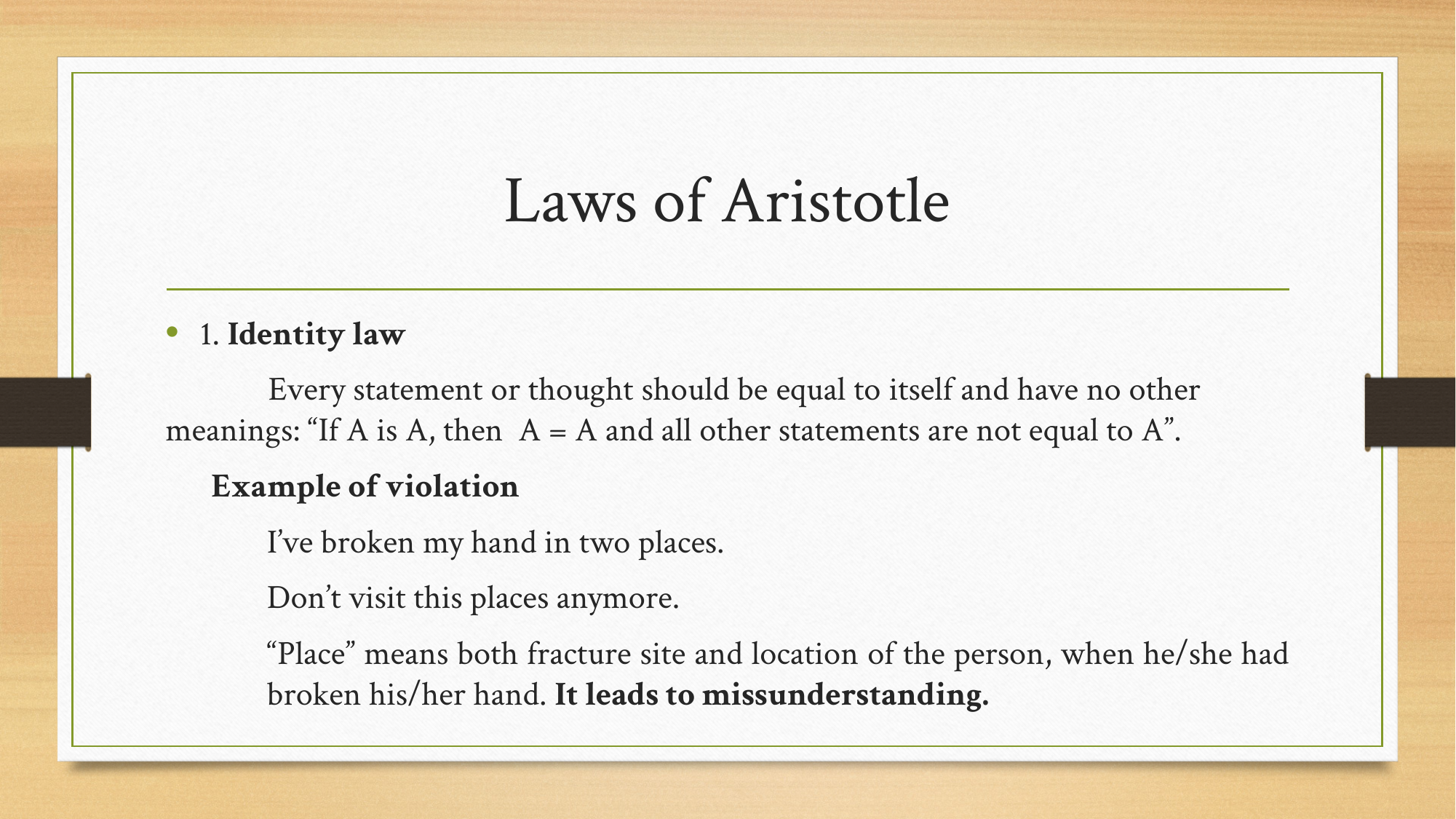

# Laws of Aristotle
1. Identity law
    	Every statement or thought should be equal to itself and have no other        	meanings: “If A is A, then  A = A and all other statements are not equal to A”.
      Example of violation
	I’ve broken my hand in two places.
	Don’t visit this places anymore.
	“Place” means both fracture site and location of the person, when he/she had 	broken his/her hand. It leads to missunderstanding.